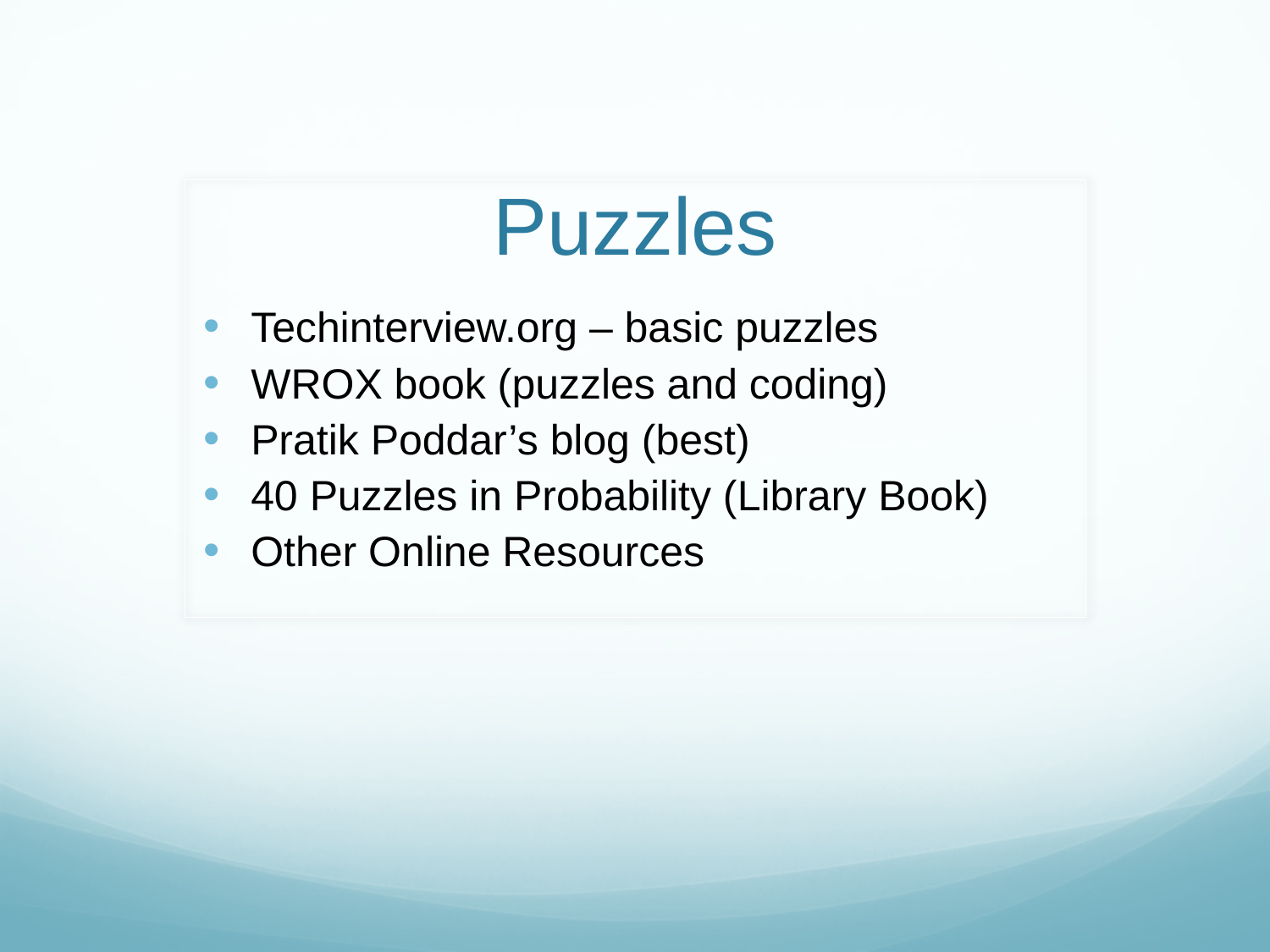

# Puzzles
Techinterview.org – basic puzzles
WROX book (puzzles and coding)
Pratik Poddar’s blog (best)
40 Puzzles in Probability (Library Book)
Other Online Resources